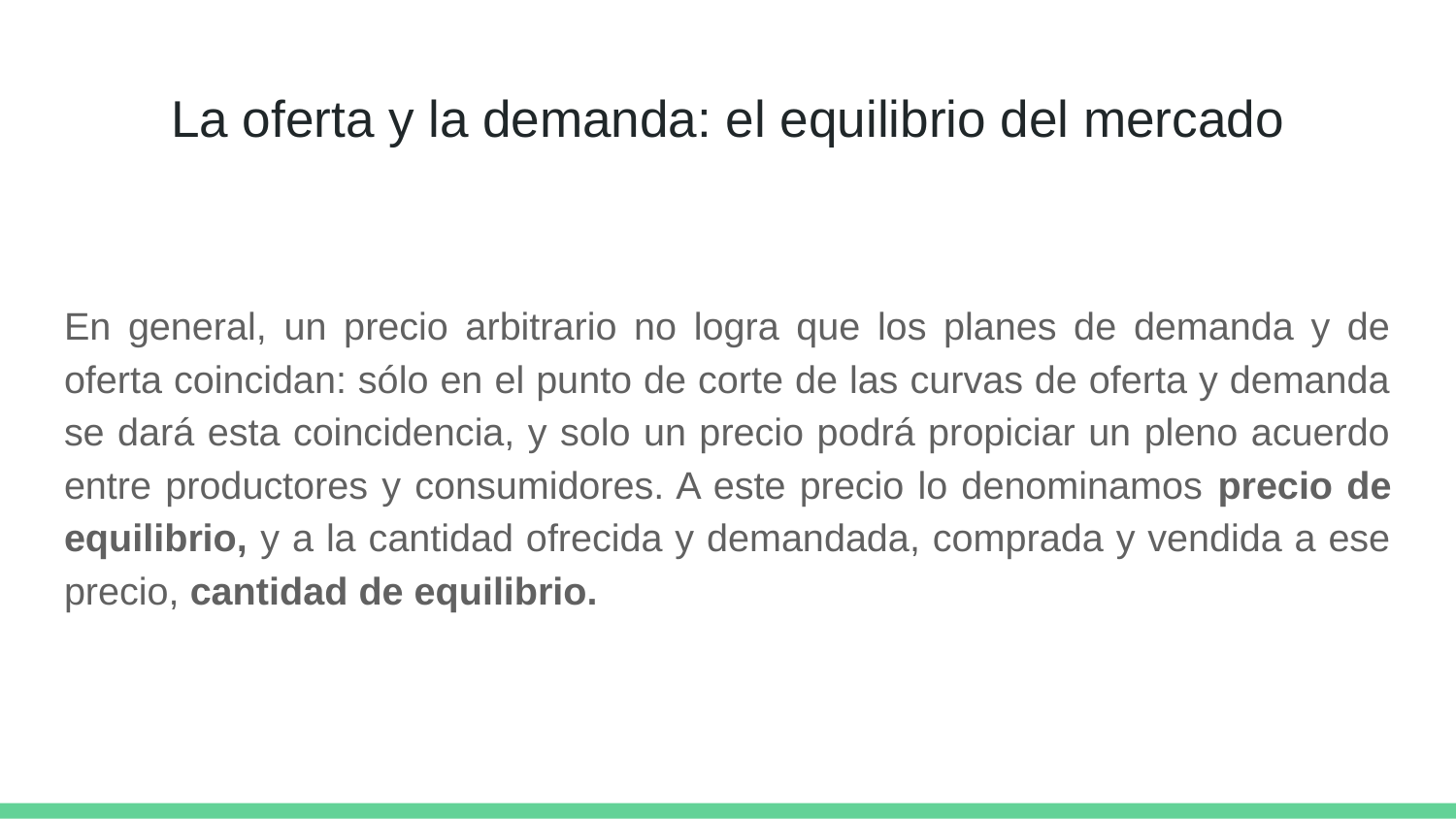

# La oferta y la demanda: el equilibrio del mercado
En general, un precio arbitrario no logra que los planes de demanda y de oferta coincidan: sólo en el punto de corte de las curvas de oferta y demanda se dará esta coincidencia, y solo un precio podrá propiciar un pleno acuerdo entre productores y consumidores. A este precio lo denominamos precio de equilibrio, y a la cantidad ofrecida y demandada, comprada y vendida a ese precio, cantidad de equilibrio.